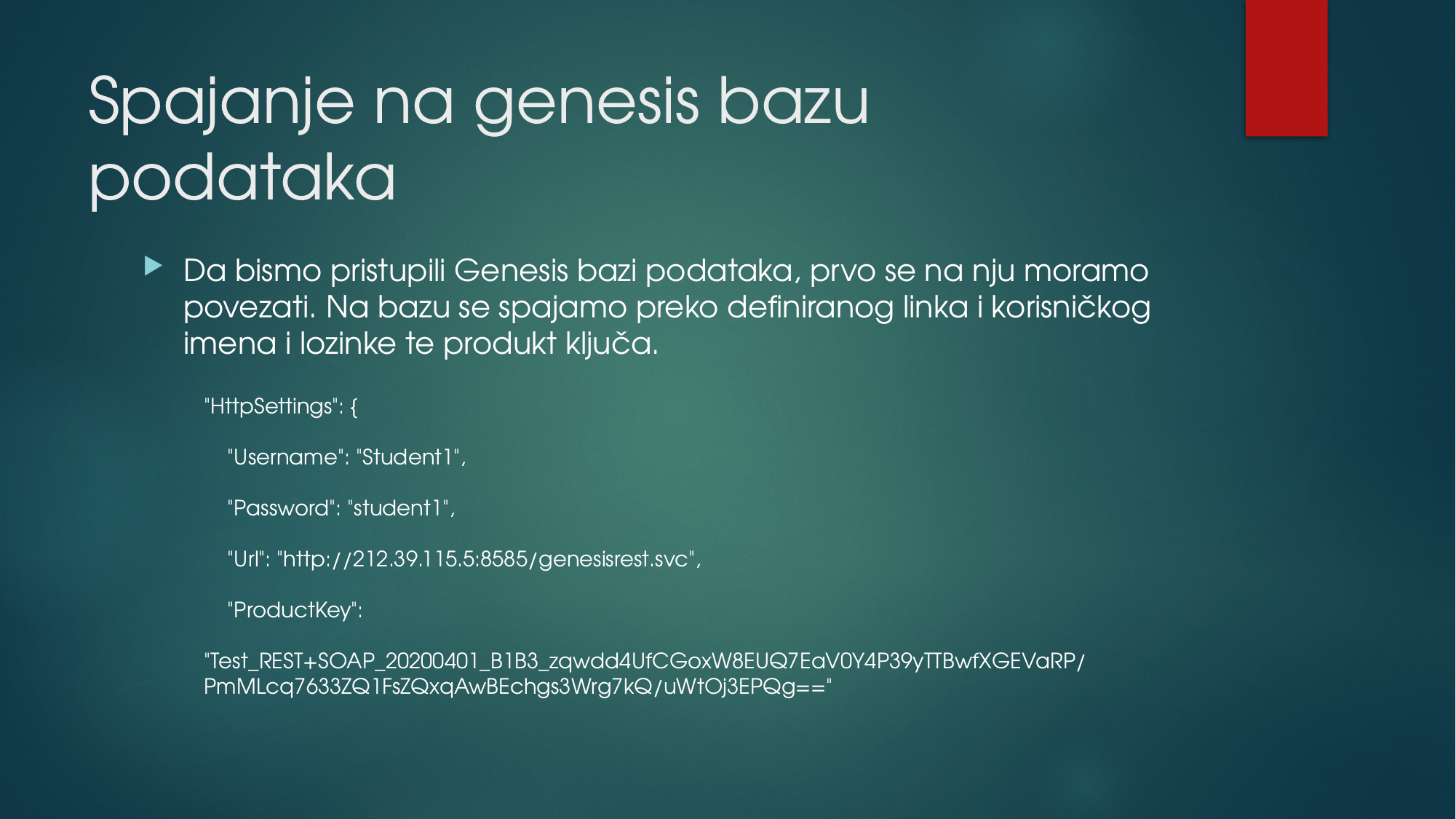

# Spajanje na genesis bazu podataka
Da bismo pristupili Genesis bazi podataka, prvo se na nju moramo povezati. Na bazu se spajamo preko definiranog linka i korisničkog imena i lozinke te produkt ključa.
"HttpSettings": {

    "Username": "Student1",

    "Password": "student1",

    "Url": "http://212.39.115.5:8585/genesisrest.svc",

    "ProductKey":

"Test_REST+SOAP_20200401_B1B3_zqwdd4UfCGoxW8EUQ7EaV0Y4P39yTTBwfXGEVaRP/PmMLcq7633ZQ1FsZQxqAwBEchgs3Wrg7kQ/uWtOj3EPQg=="